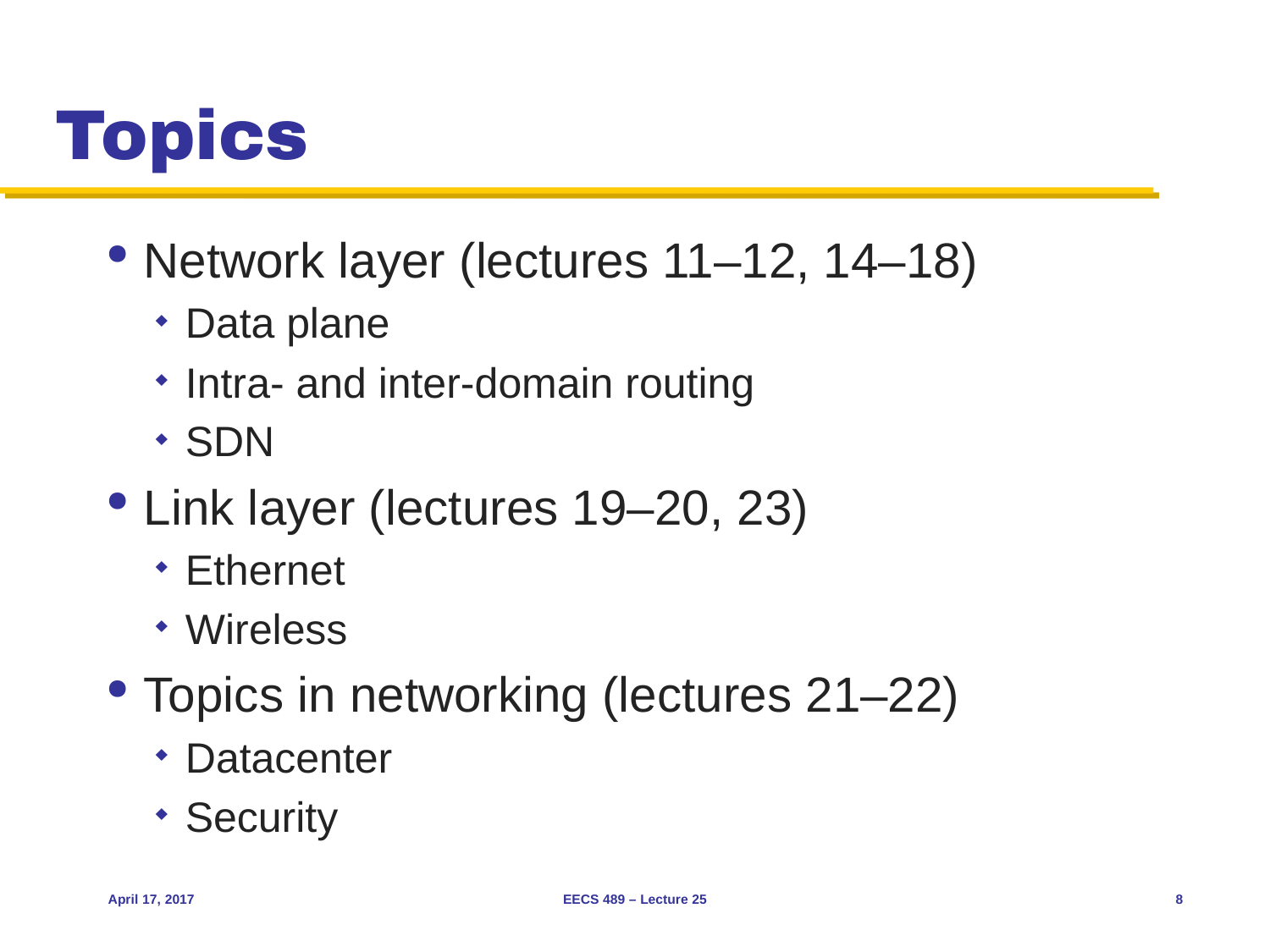

# Topics
Network layer (lectures 11–12, 14–18)
Data plane
Intra- and inter-domain routing
SDN
Link layer (lectures 19–20, 23)
Ethernet
Wireless
Topics in networking (lectures 21–22)
Datacenter
Security

April 17, 2017
EECS 489 – Lecture 25
8